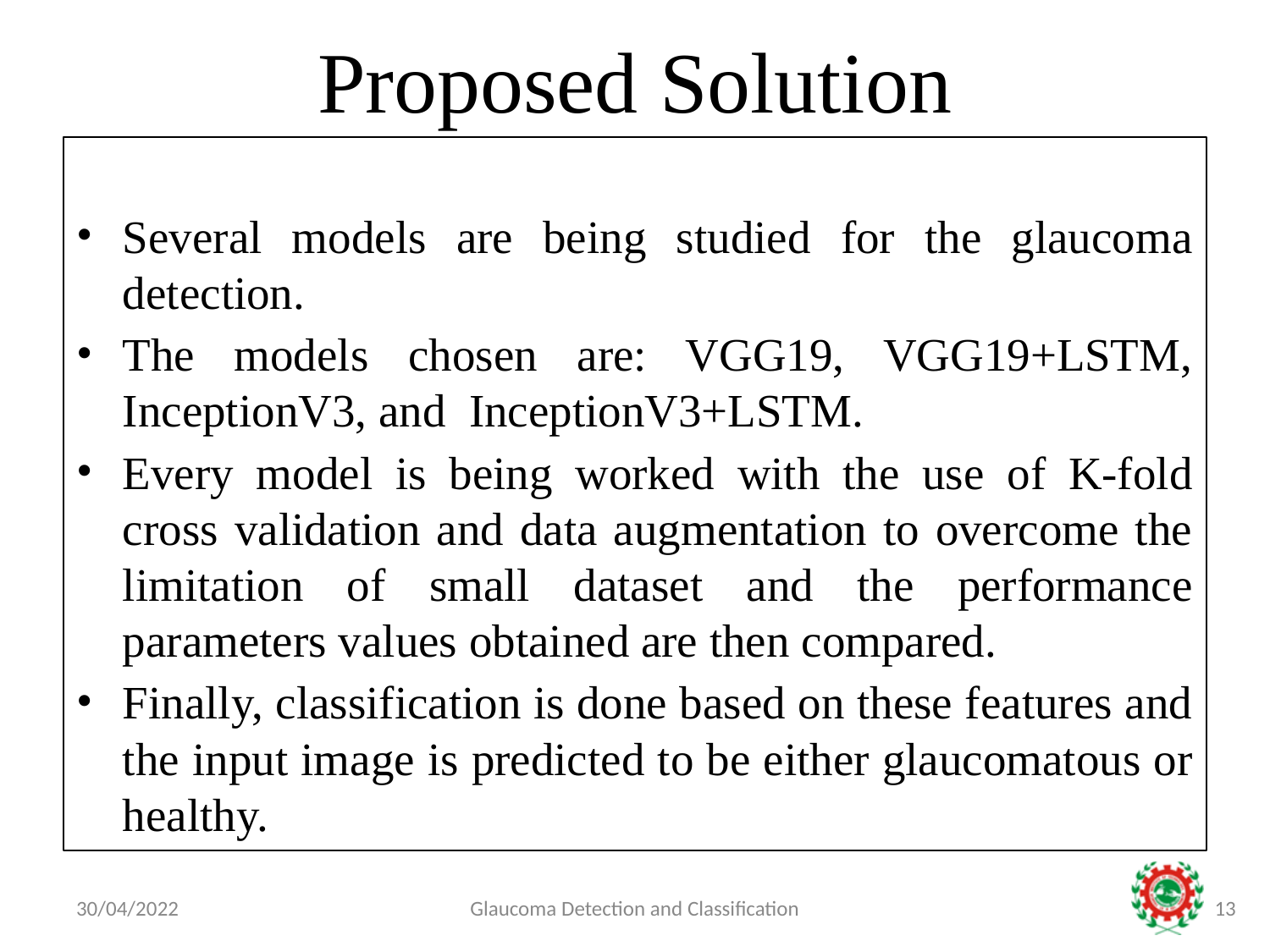

# Proposed Solution

Several models are being studied for the glaucoma detection.
The models chosen are: VGG19, VGG19+LSTM, InceptionV3, and  InceptionV3+LSTM.
Every model is being worked with the use of K-fold cross validation and data augmentation to overcome the limitation of small dataset and the performance parameters values obtained are then compared.
Finally, classification is done based on these features and the input image is predicted to be either glaucomatous or healthy.

30/04/2022
Glaucoma Detection and Classification
13